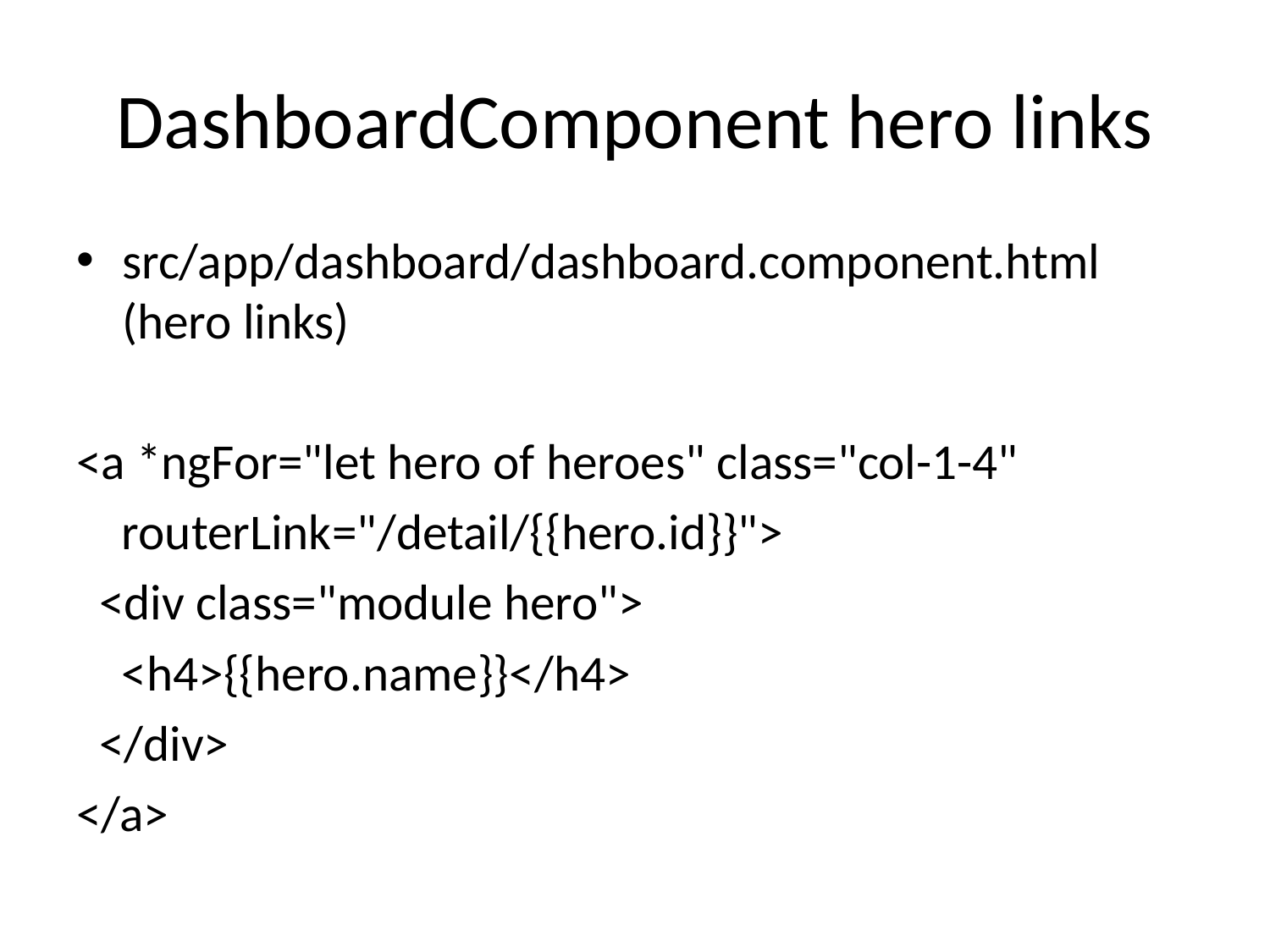

# DashboardComponent hero links
src/app/dashboard/dashboard.component.html (hero links)

<a *ngFor="let hero of heroes" class="col-1-4"
    routerLink="/detail/{{hero.id}}">
  <div class="module hero">
    <h4>{{hero.name}}</h4>
  </div>
</a>